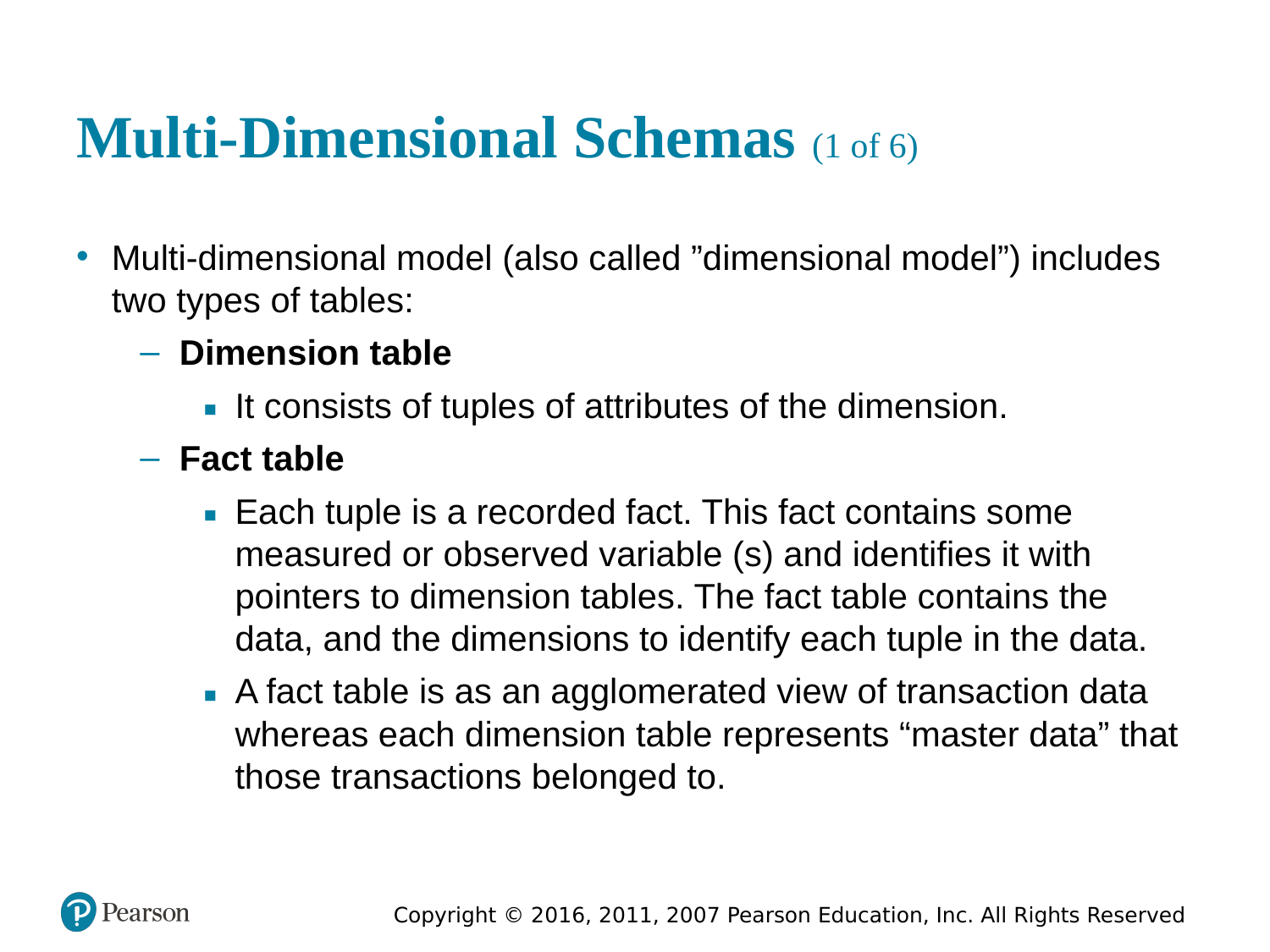

# Multi-Dimensional Schemas (1 of 6)
Multi-dimensional model (also called ”dimensional model”) includes two types of tables:
Dimension table
It consists of tuples of attributes of the dimension.
Fact table
Each tuple is a recorded fact. This fact contains some measured or observed variable (s) and identifies it with pointers to dimension tables. The fact table contains the data, and the dimensions to identify each tuple in the data.
A fact table is as an agglomerated view of transaction data whereas each dimension table represents “master data” that those transactions belonged to.